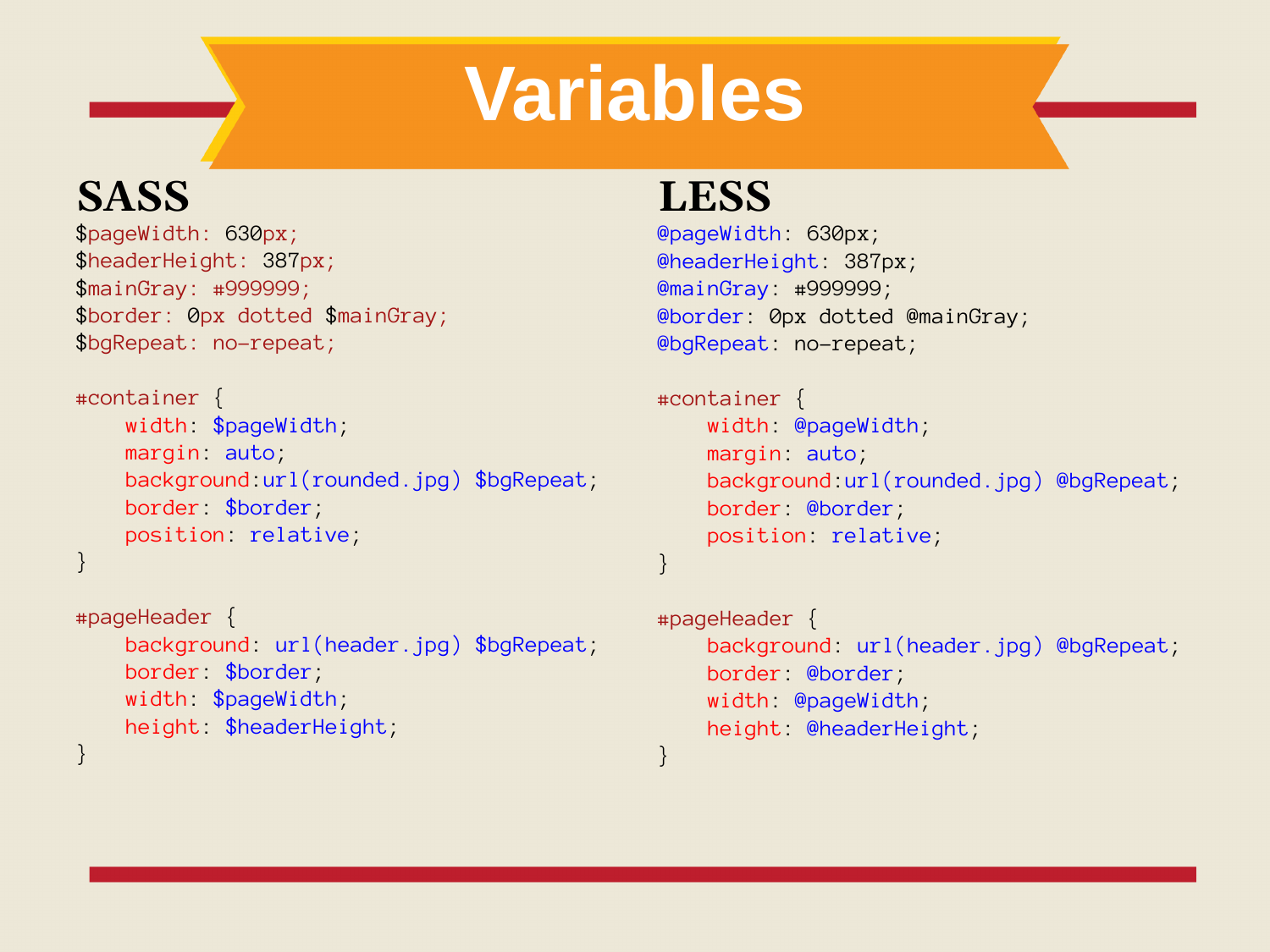

# Variables
SASS
LESS
$pageWidth: 630px;
$headerHeight: 387px;
$mainGray: #999999;
$border: 0px dotted $mainGray;
$bgRepeat: no-repeat;

#container {
    width: $pageWidth;
    margin: auto;
    background:url(rounded.jpg) $bgRepeat;
    border: $border;
    position: relative;
}

#pageHeader {
    background: url(header.jpg) $bgRepeat;
    border: $border;
    width: $pageWidth;
    height: $headerHeight;
}

@pageWidth: 630px;
@headerHeight: 387px;
@mainGray: #999999;
@border: 0px dotted @mainGray;
@bgRepeat: no-repeat;

#container {
    width: @pageWidth;
    margin: auto;
    background:url(rounded.jpg) @bgRepeat;
    border: @border;
    position: relative;
}

#pageHeader {
    background: url(header.jpg) @bgRepeat;
    border: @border;
    width: @pageWidth;
    height: @headerHeight;
}